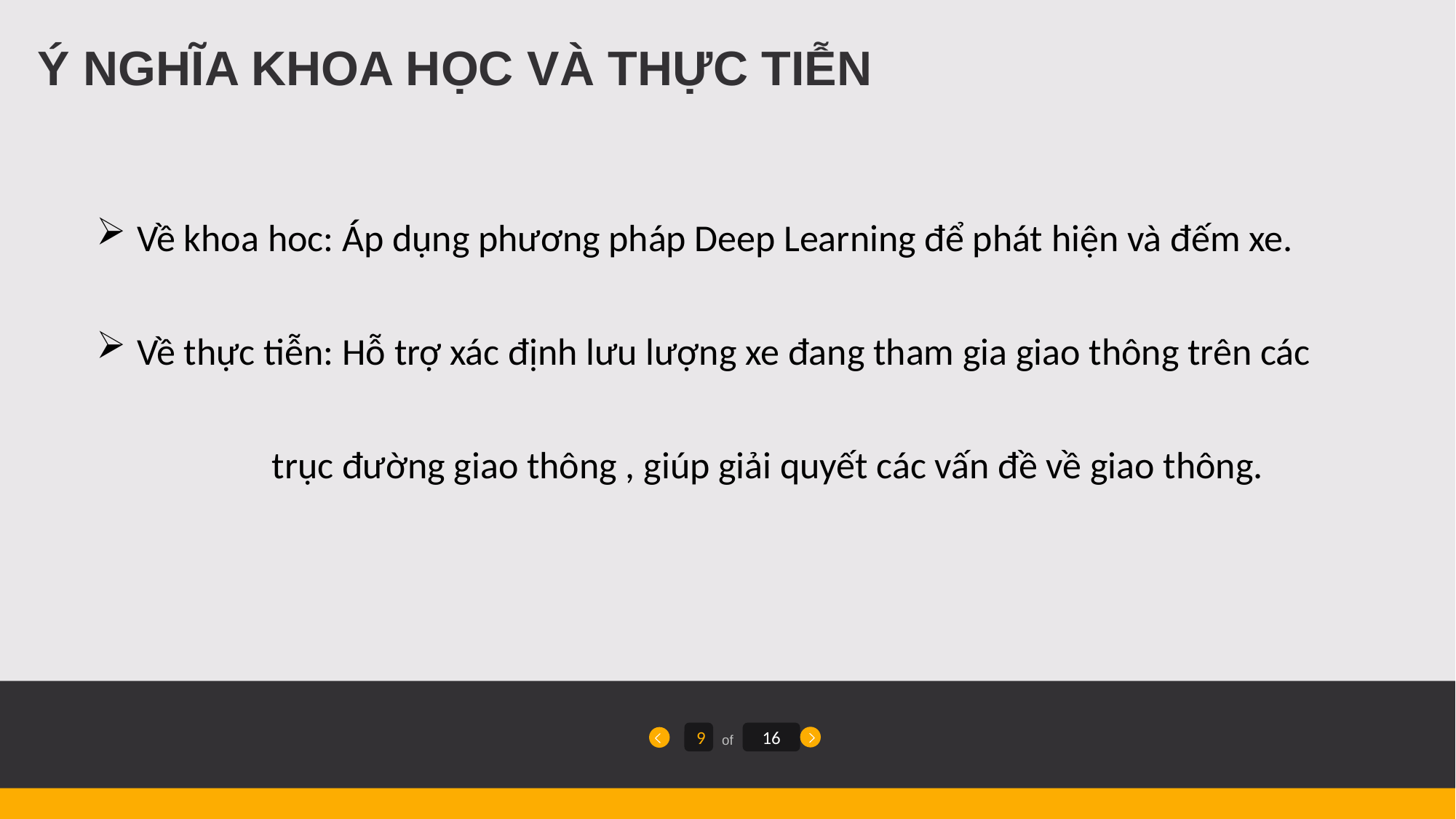

Ý NGHĨA KHOA HỌC VÀ THỰC TIỄN
Về khoa hoc: Áp dụng phương pháp Deep Learning để phát hiện và đếm xe.
Về thực tiễn: Hỗ trợ xác định lưu lượng xe đang tham gia giao thông trên các 		   trục đường giao thông , giúp giải quyết các vấn đề về giao thông.

9
16
of

9